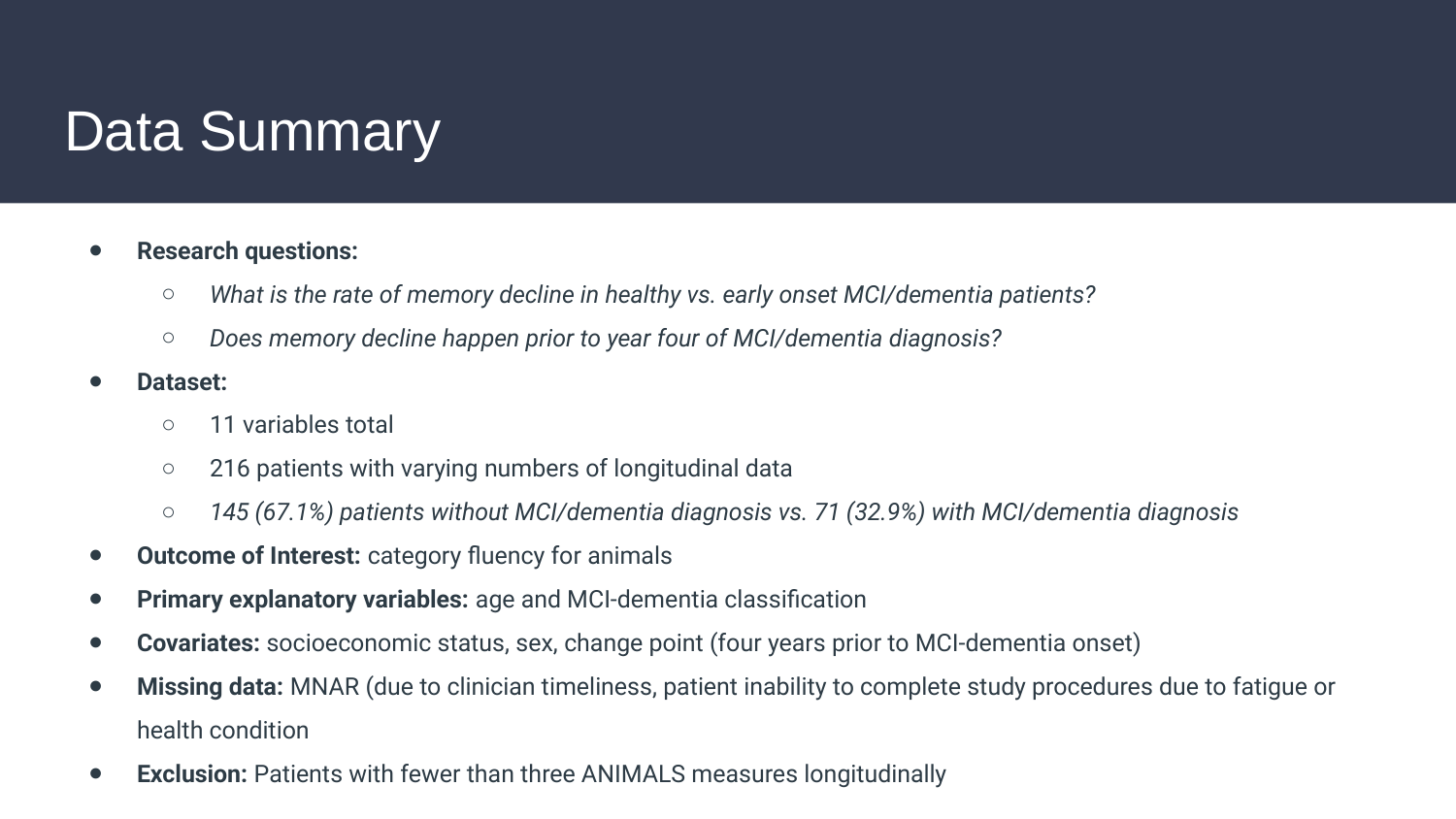

# Data Summary
Research questions:
What is the rate of memory decline in healthy vs. early onset MCI/dementia patients?
Does memory decline happen prior to year four of MCI/dementia diagnosis?
Dataset:
11 variables total
216 patients with varying numbers of longitudinal data
145 (67.1%) patients without MCI/dementia diagnosis vs. 71 (32.9%) with MCI/dementia diagnosis
Outcome of Interest: category fluency for animals
Primary explanatory variables: age and MCI-dementia classification
Covariates: socioeconomic status, sex, change point (four years prior to MCI-dementia onset)
Missing data: MNAR (due to clinician timeliness, patient inability to complete study procedures due to fatigue or health condition
Exclusion: Patients with fewer than three ANIMALS measures longitudinally